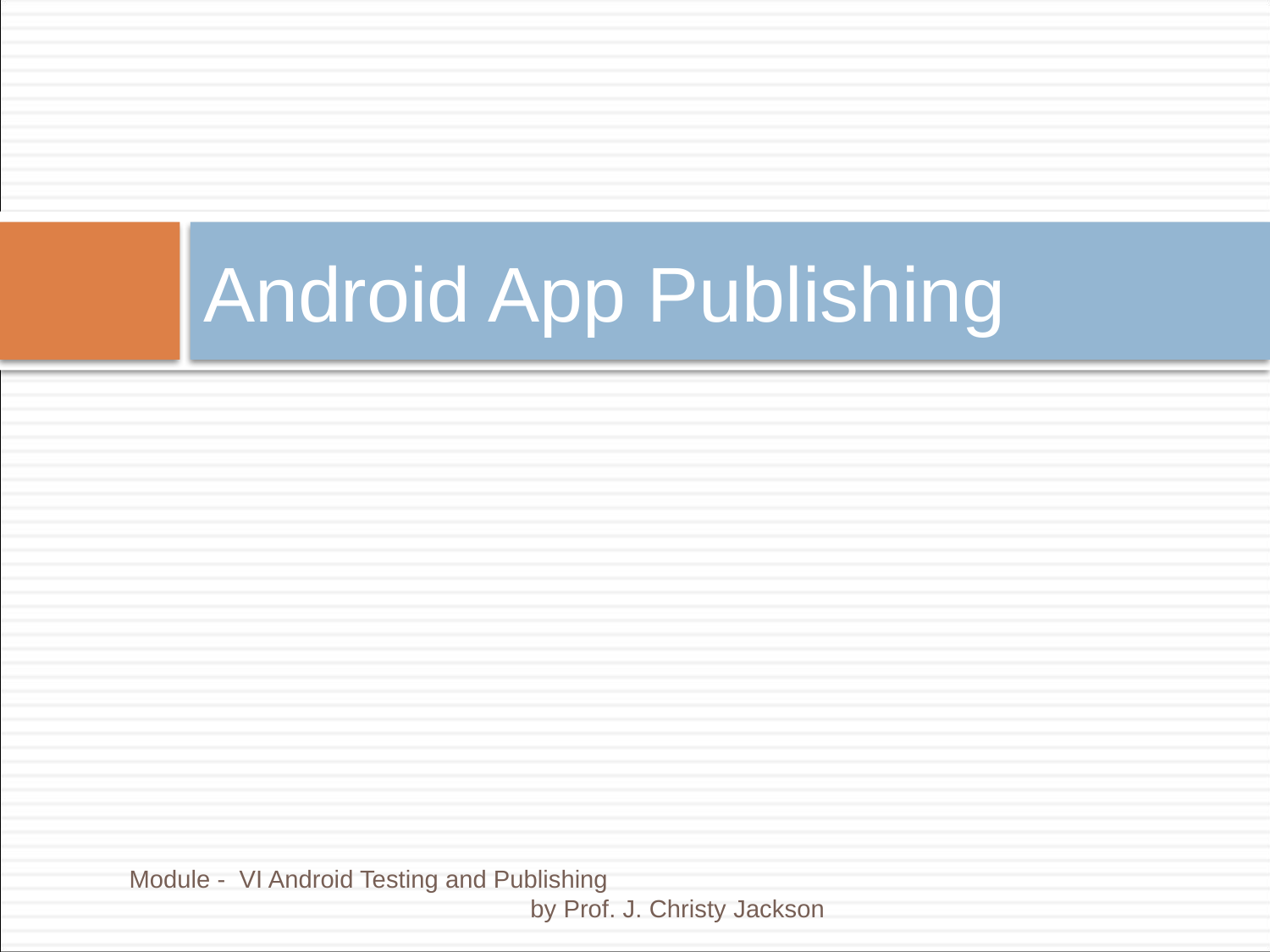

# Android App Publishing

Module -  VI Android Testing and Publishing                                by Prof. J. Christy Jackson